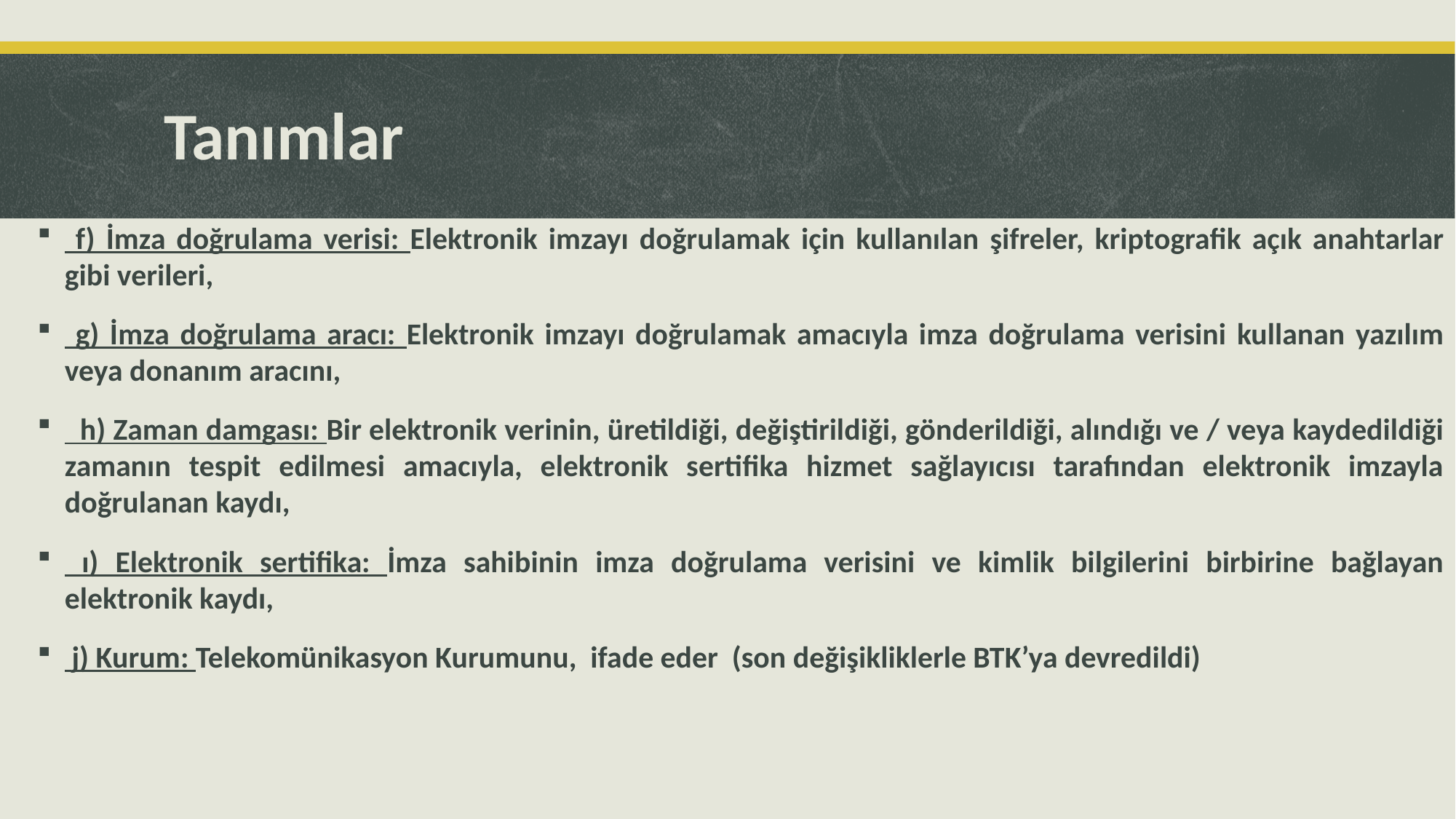

# Tanımlar
 f) İmza doğrulama verisi: Elektronik imzayı doğrulamak için kullanılan şifreler, kriptografik açık anahtarlar gibi verileri,
 g) İmza doğrulama aracı: Elektronik imzayı doğrulamak amacıyla imza doğrulama verisini kullanan yazılım veya donanım aracını,
  h) Zaman damgası: Bir elektronik verinin, üretildiği, değiştirildiği, gönderildiği, alındığı ve / veya kaydedildiği zamanın tespit edilmesi amacıyla, elektronik sertifika hizmet sağlayıcısı tarafından elektronik imzayla doğrulanan kaydı,
 ı) Elektronik sertifika: İmza sahibinin imza doğrulama verisini ve kimlik bilgilerini birbirine bağlayan elektronik kaydı,
 j) Kurum: Telekomünikasyon Kurumunu,  ifade eder  (son değişikliklerle BTK’ya devredildi)